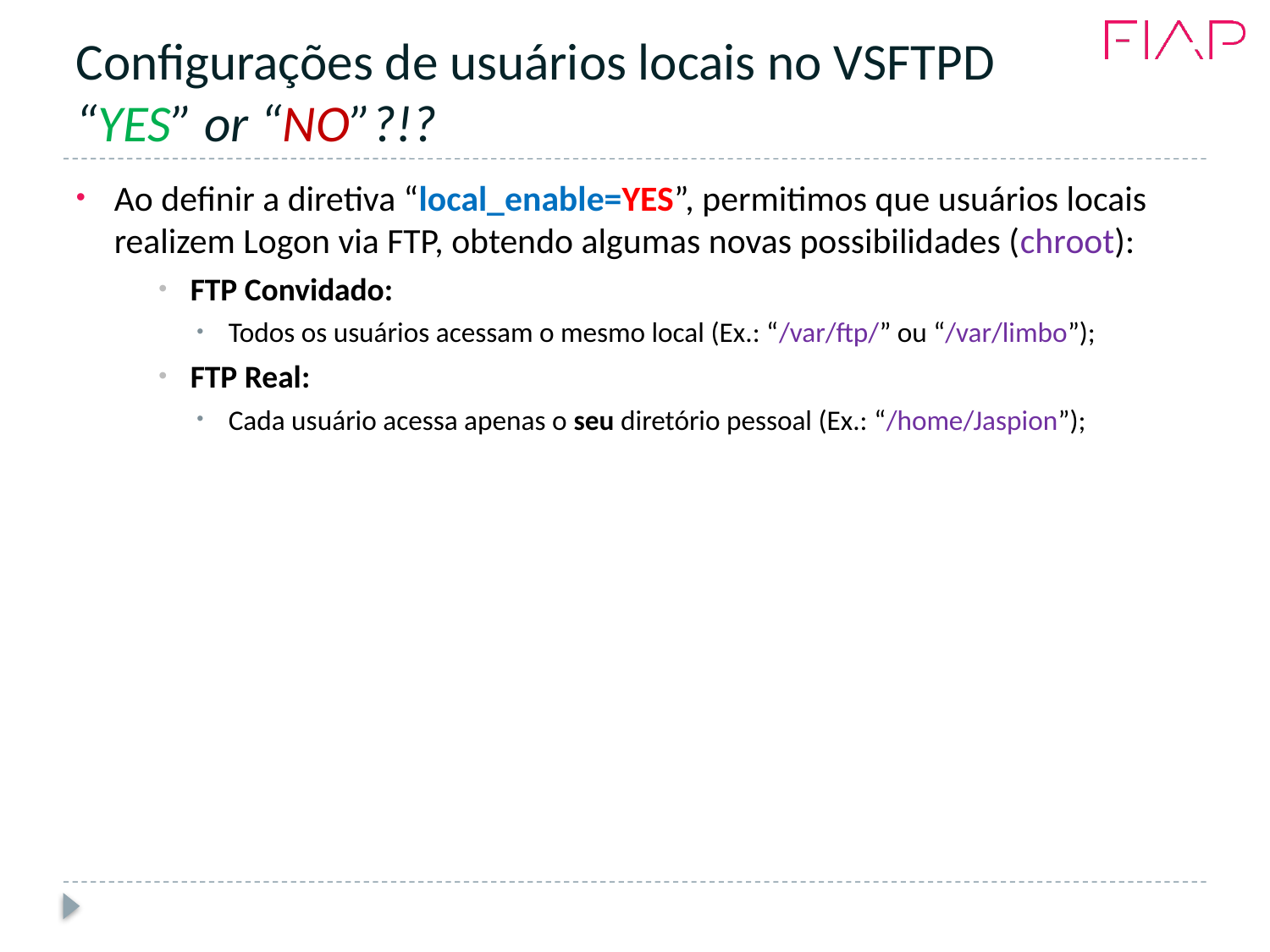

# Configurações de usuários locais no VSFTPD “YES” or “NO”?!?
Ao definir a diretiva “local_enable=YES”, permitimos que usuários locais realizem Logon via FTP, obtendo algumas novas possibilidades (chroot):
FTP Convidado:
Todos os usuários acessam o mesmo local (Ex.: “/var/ftp/” ou “/var/limbo”);
FTP Real:
Cada usuário acessa apenas o seu diretório pessoal (Ex.: “/home/Jaspion”);